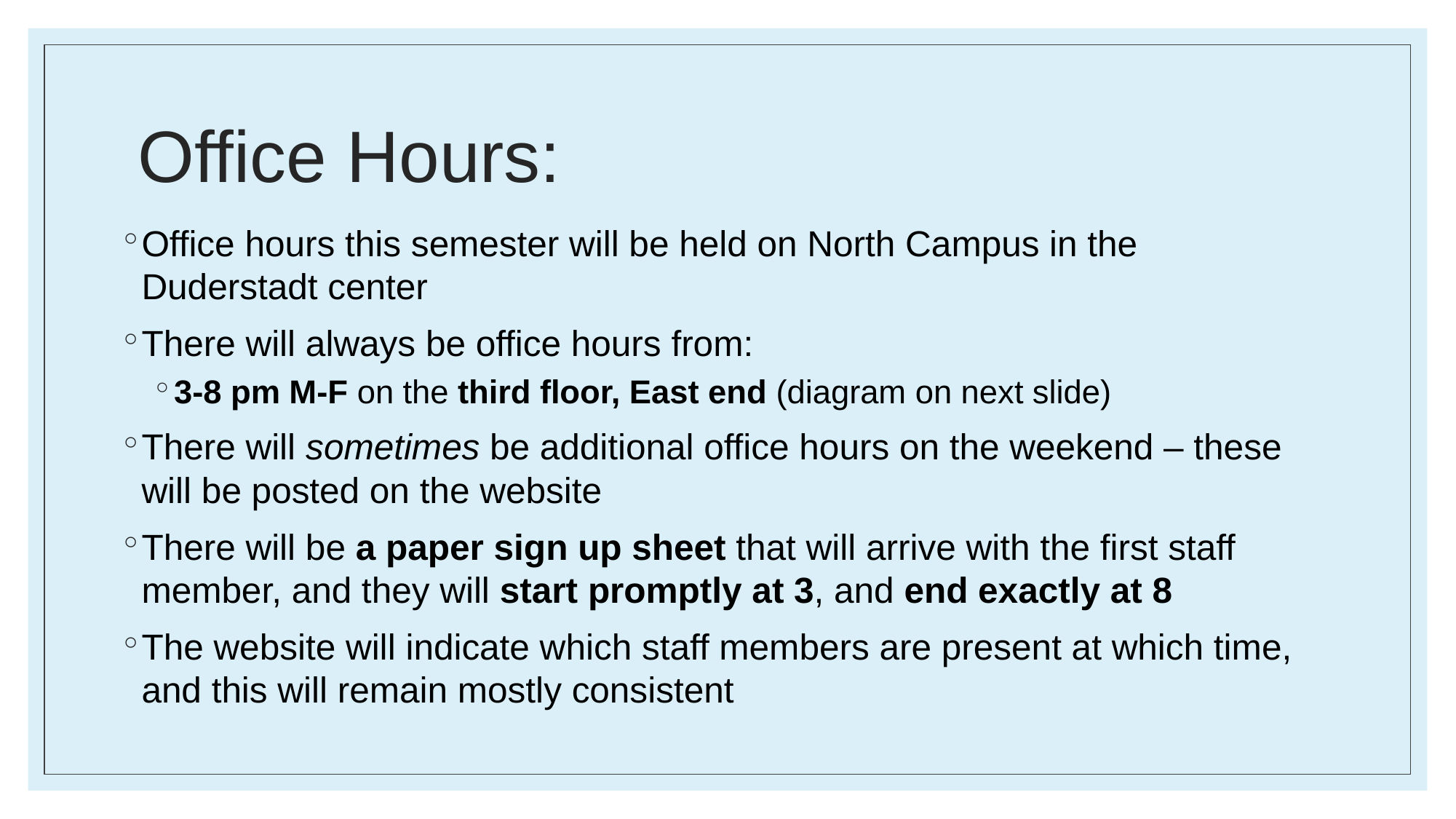

# Office Hours:
Office hours this semester will be held on North Campus in the Duderstadt center
There will always be office hours from:
3-8 pm M-F on the third floor, East end (diagram on next slide)
There will sometimes be additional office hours on the weekend – these will be posted on the website
There will be a paper sign up sheet that will arrive with the first staff member, and they will start promptly at 3, and end exactly at 8
The website will indicate which staff members are present at which time, and this will remain mostly consistent